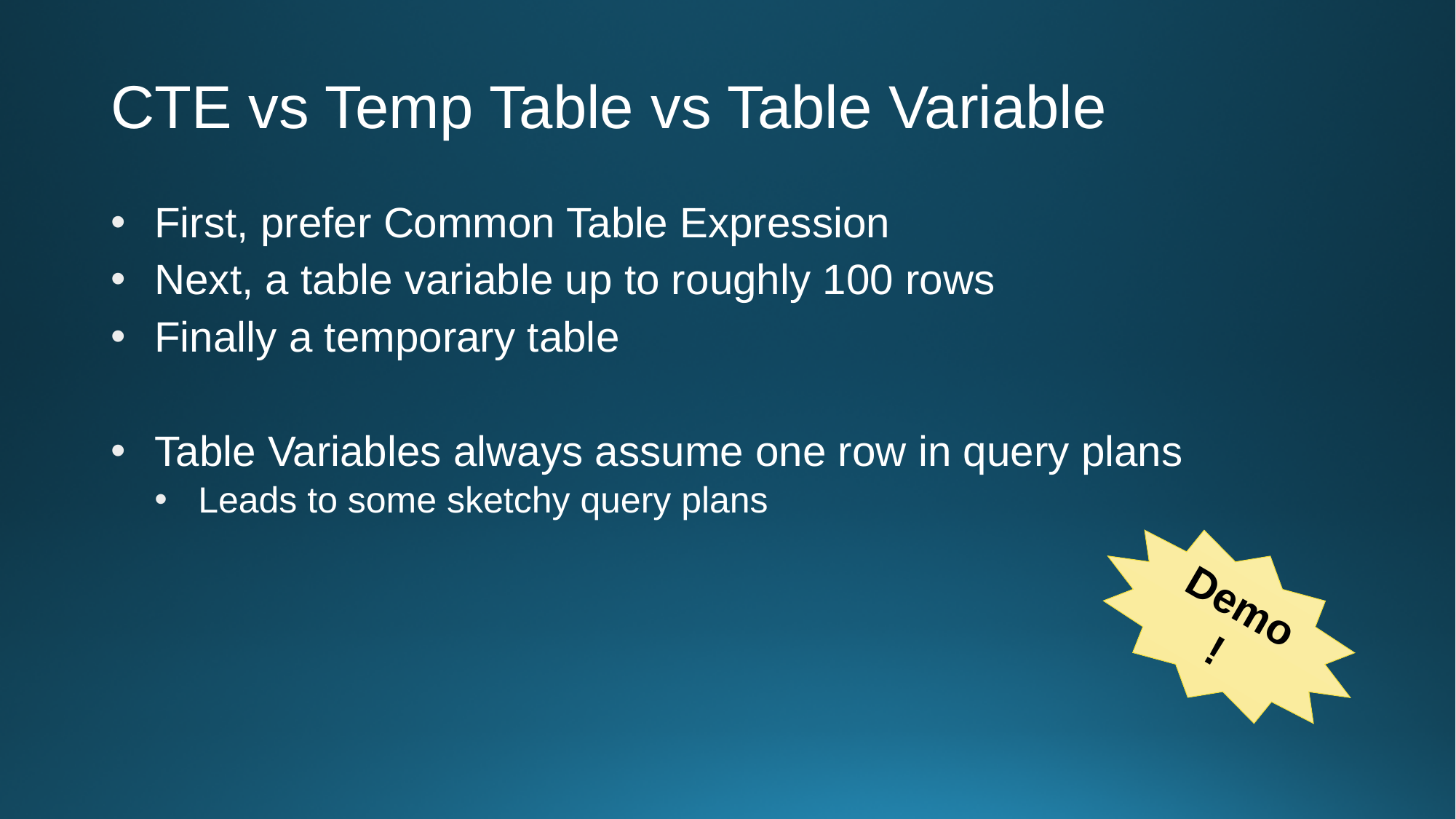

# CTE vs Temp Table vs Table Variable
First, prefer Common Table Expression
Next, a table variable up to roughly 100 rows
Finally a temporary table

Table Variables always assume one row in query plans
Leads to some sketchy query plans

Demo!